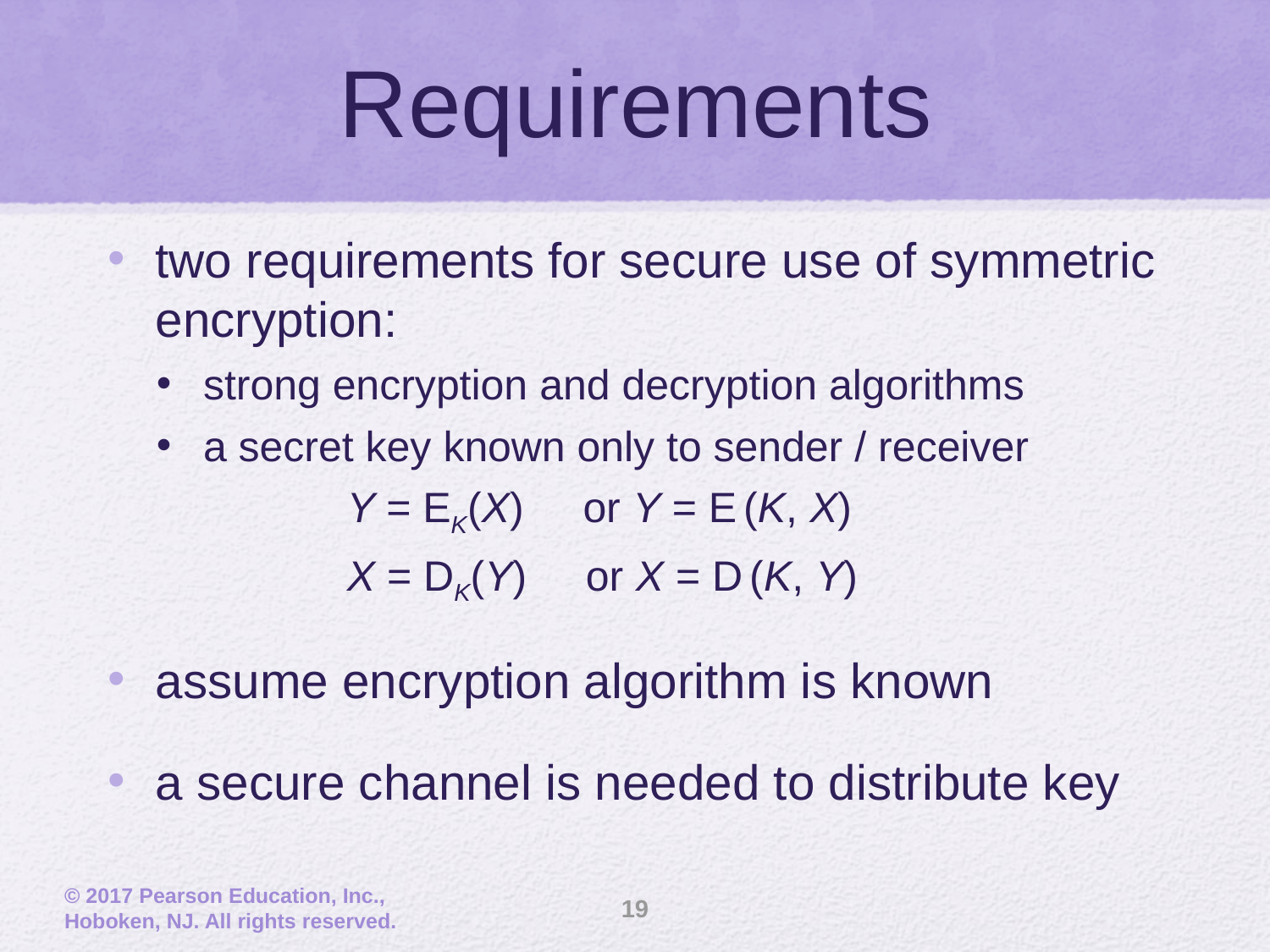

# Requirements
two requirements for secure use of symmetric encryption:
strong encryption and decryption algorithms
a secret key known only to sender / receiver
	Y = EK(X)     or Y = E (K, X)
	X = DK(Y)     or X = D (K, Y)
assume encryption algorithm is known
a secure channel is needed to distribute key
© 2017 Pearson Education, Inc., Hoboken, NJ. All rights reserved.
19